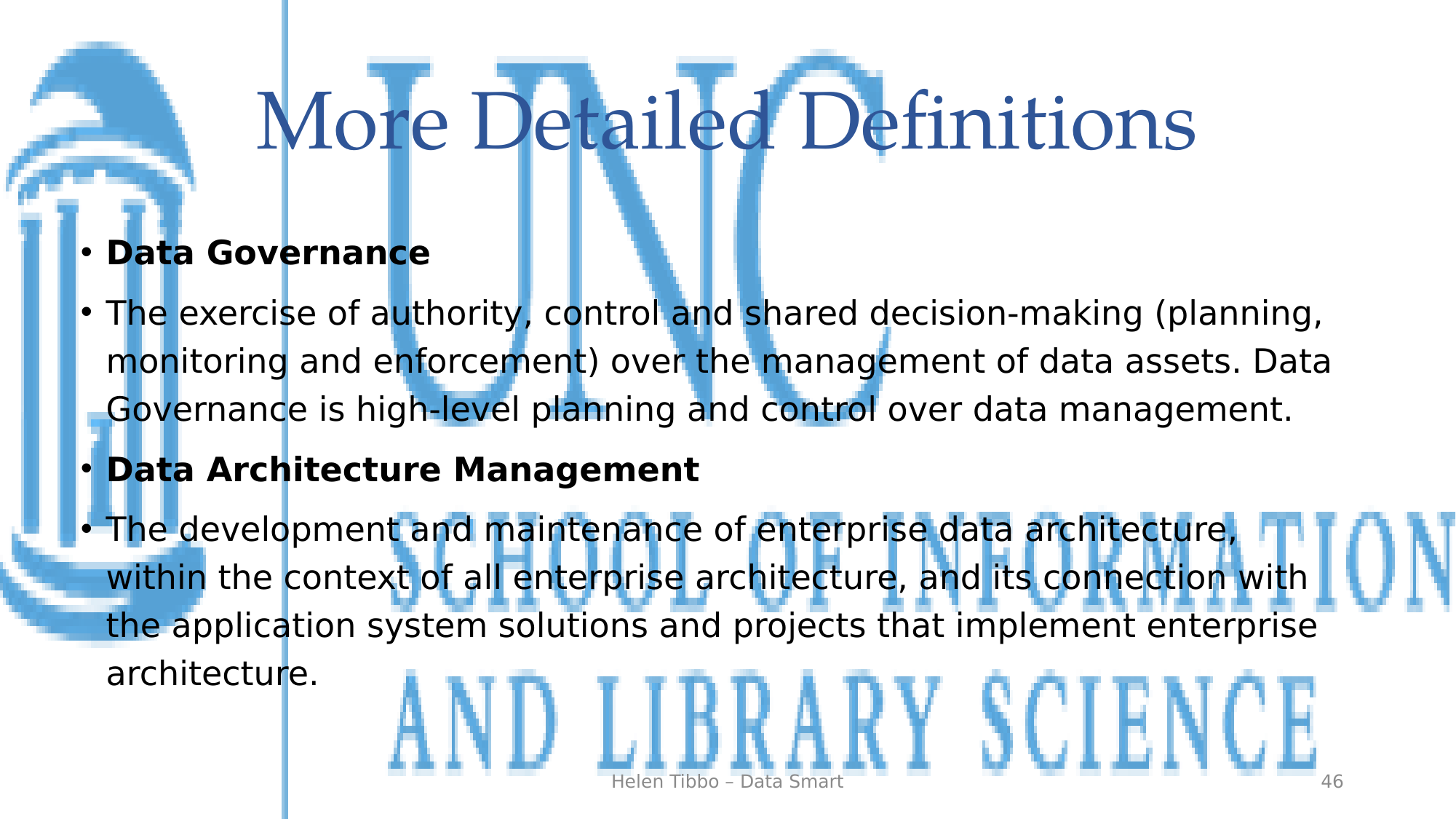

# More Detailed Definitions
Data Governance
The exercise of authority, control and shared decision-making (planning, monitoring and enforcement) over the management of data assets. Data Governance is high-level planning and control over data management.
Data Architecture Management
The development and maintenance of enterprise data architecture, within the context of all enterprise architecture, and its connection with the application system solutions and projects that implement enterprise architecture.

Helen Tibbo – Data Smart
46